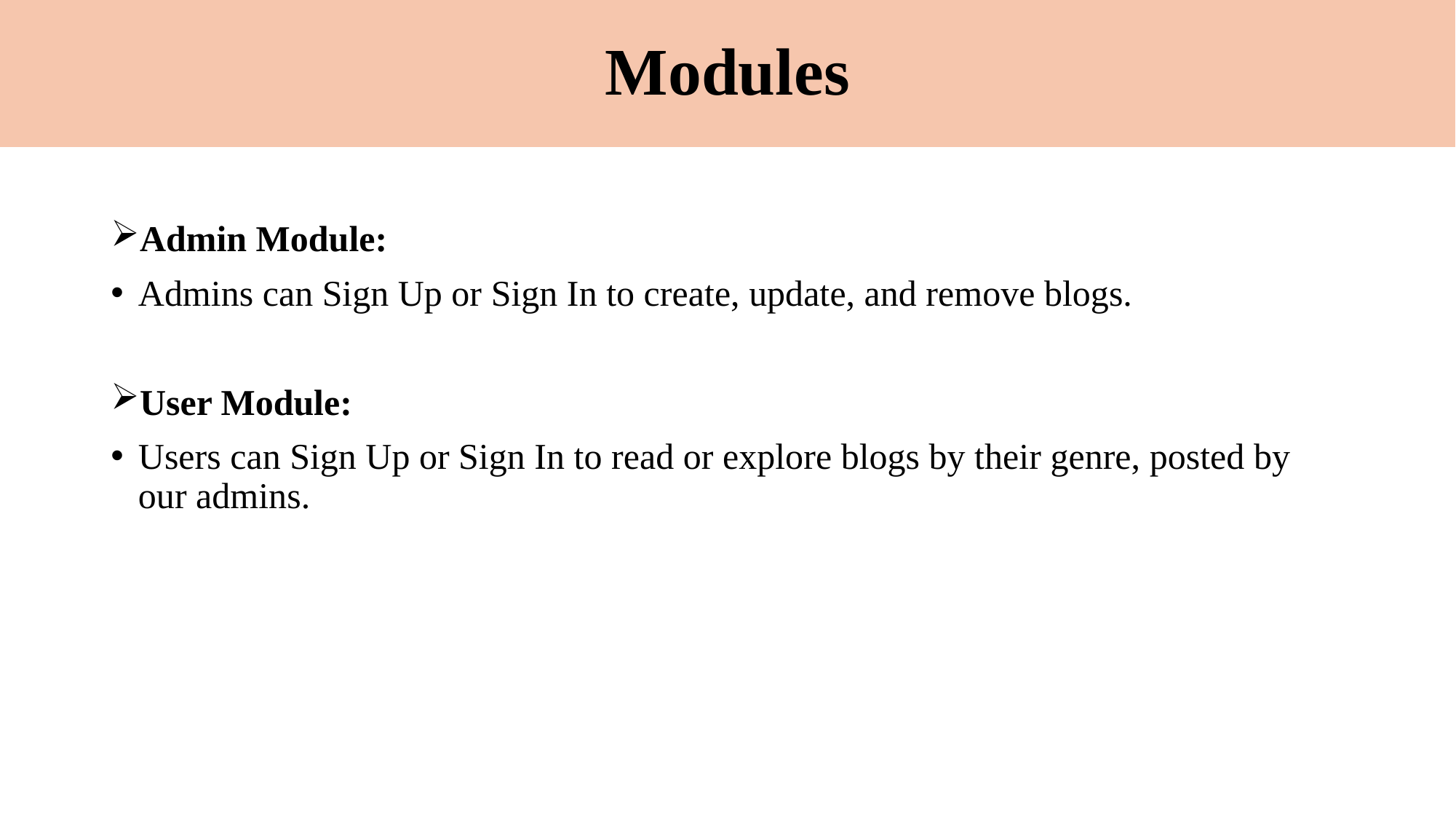

# Modules
Admin Module:
Admins can Sign Up or Sign In to create, update, and remove blogs.

User Module:
Users can Sign Up or Sign In to read or explore blogs by their genre, posted by our admins.